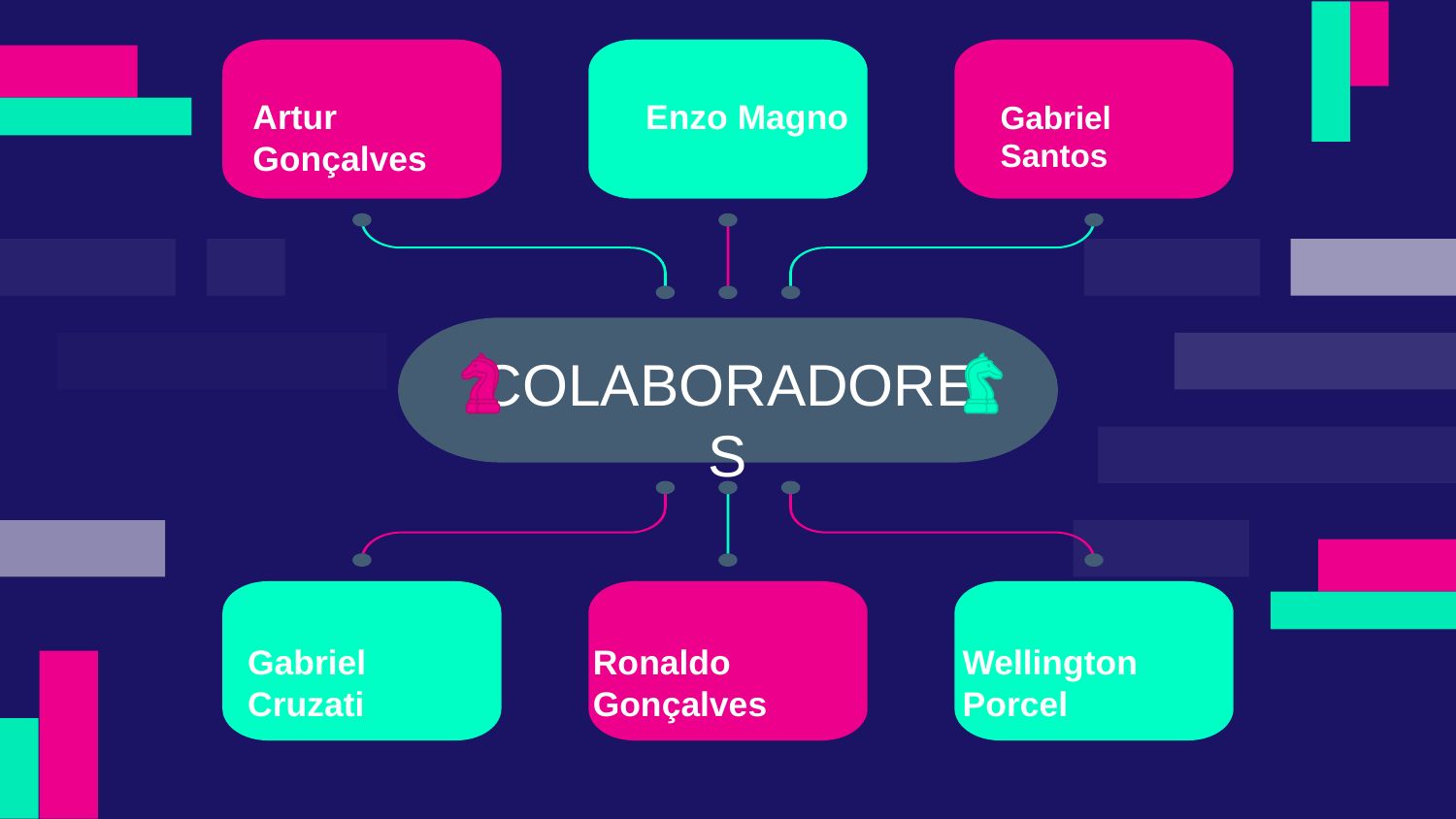

Artur Gonçalves
Enzo Magno
Gabriel Santos

COLABORADORES

Gabriel Cruzati
Ronaldo Gonçalves
Wellington Porcel